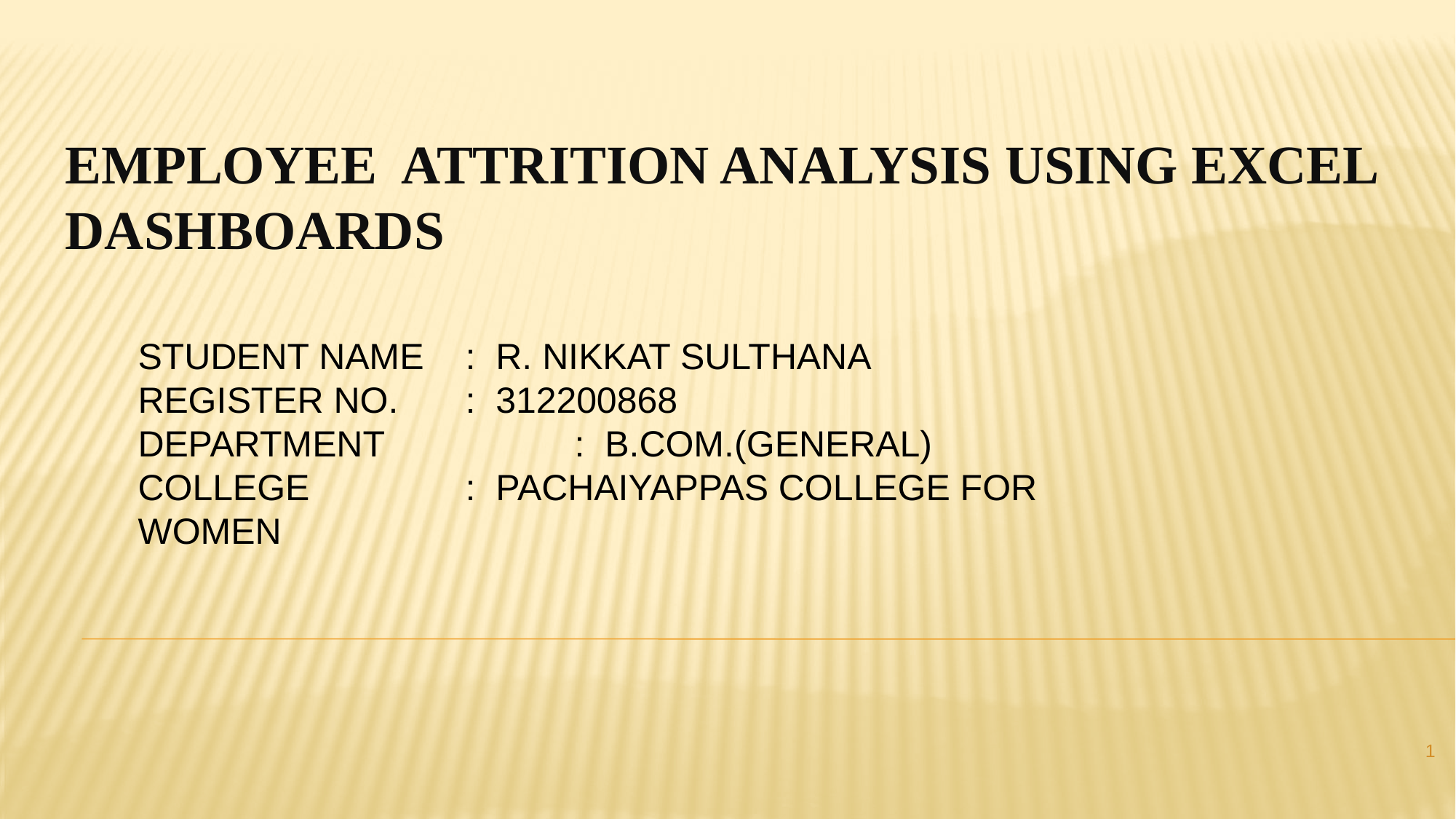

# Employee  Attrition Analysis using Excel Dashboards
STUDENT NAME	:  R. NIKKAT SULTHANA
REGISTER NO.	:  312200868
DEPARTMENT		:  B.COM.(GENERAL)
COLLEGE      	:  PACHAIYAPPAS COLLEGE FOR WOMEN

1